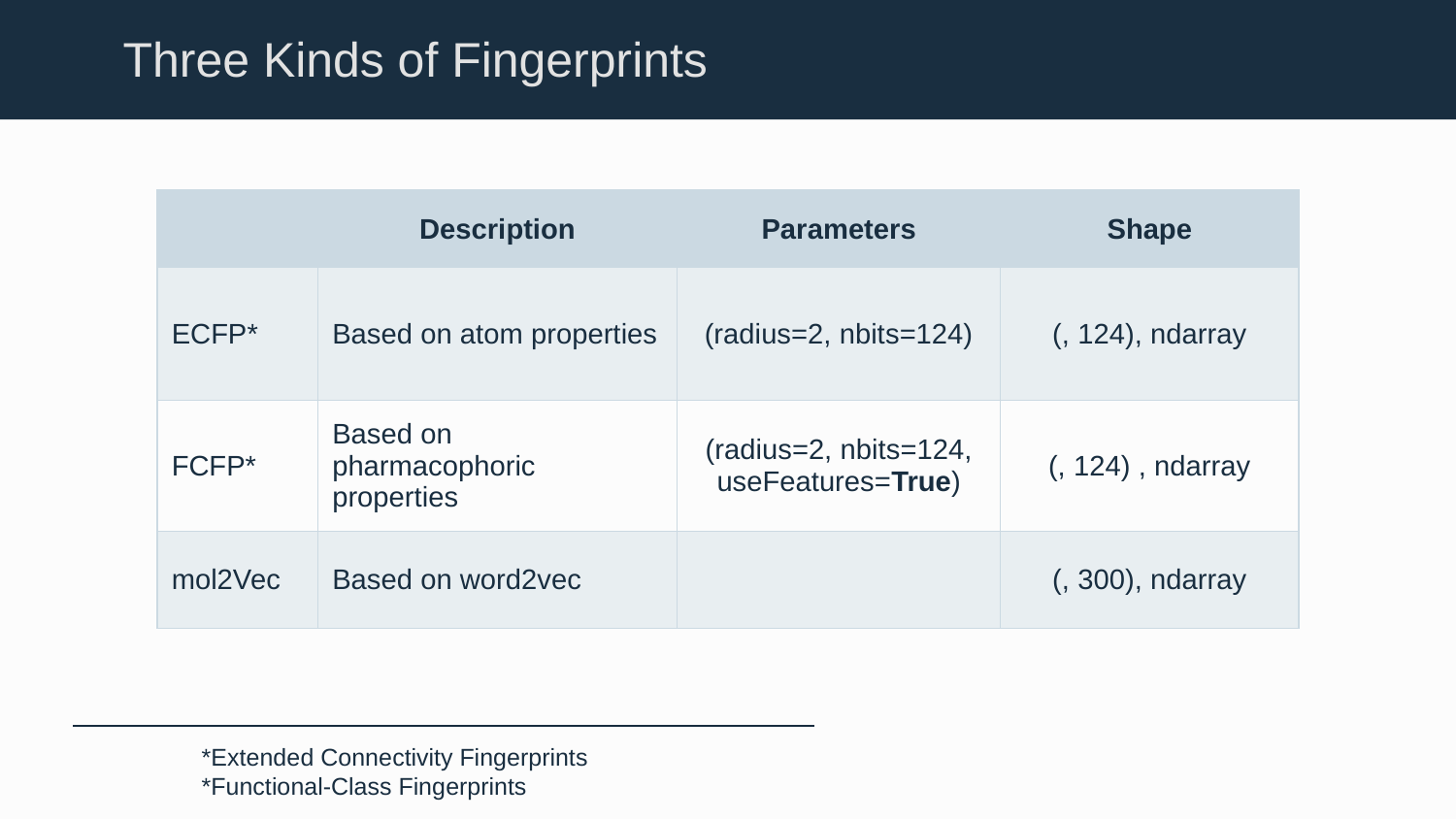

Three Kinds of Fingerprints
|  | Description | Parameters | Shape |
| --- | --- | --- | --- |
| ECFP\* | Based on atom properties | (radius=2, nbits=124) | (, 124), ndarray |
| FCFP\* | Based on pharmacophoric properties | (radius=2, nbits=124, useFeatures=True) | (, 124) , ndarray |
| mol2Vec | Based on word2vec |  | (, 300), ndarray |
*Extended Connectivity Fingerprints
*Functional-Class Fingerprints